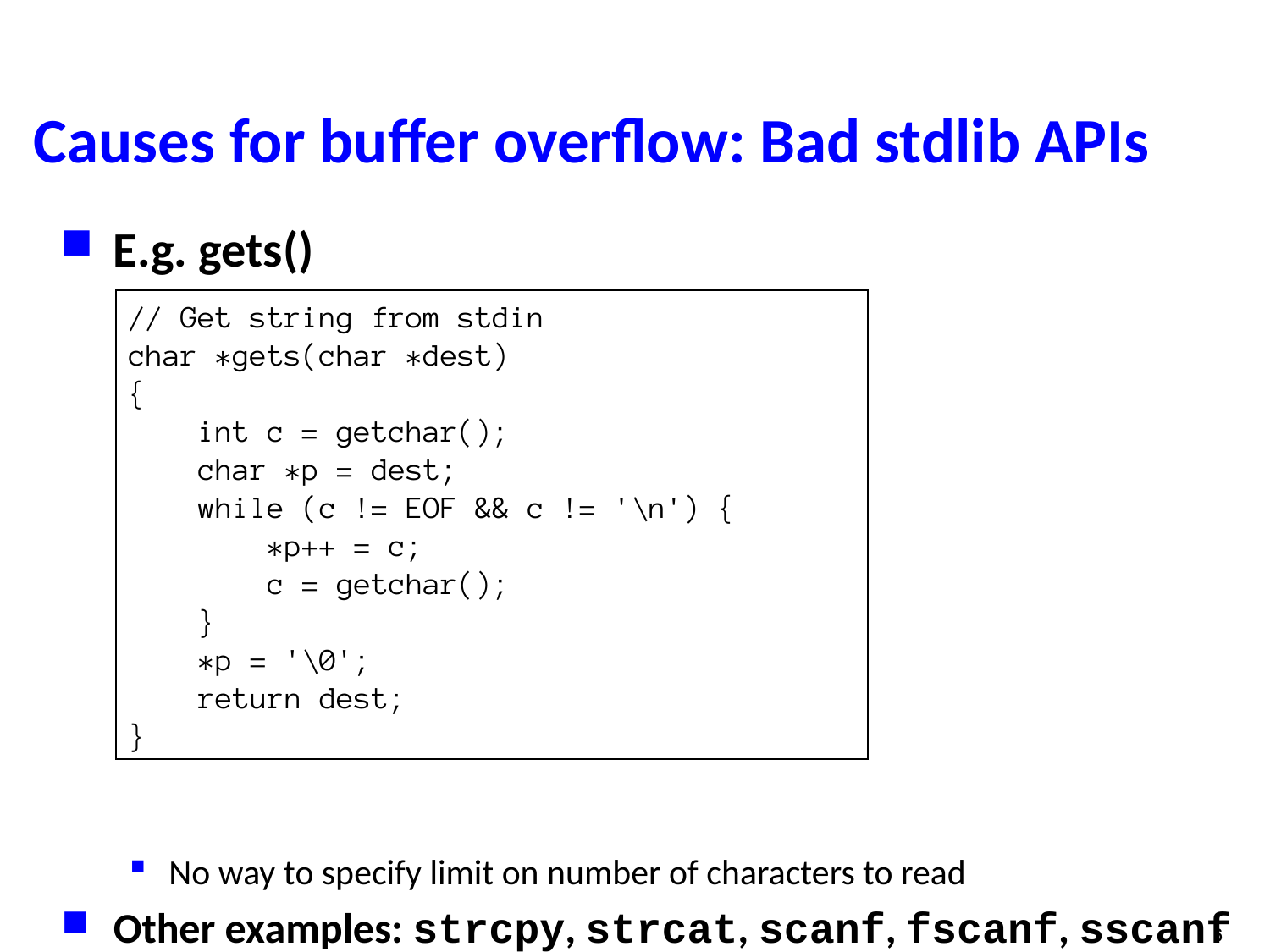

# Causes for buffer overflow: Bad stdlib APIs
E.g. gets()

No way to specify limit on number of characters to read
Other examples: strcpy, strcat, scanf, fscanf, sscanf
// Get string from stdin
char *gets(char *dest)
{
    int c = getchar();
    char *p = dest;
    while (c != EOF && c != '\n') {
        *p++ = c;
        c = getchar();
    }
    *p = '\0';
    return dest;
}